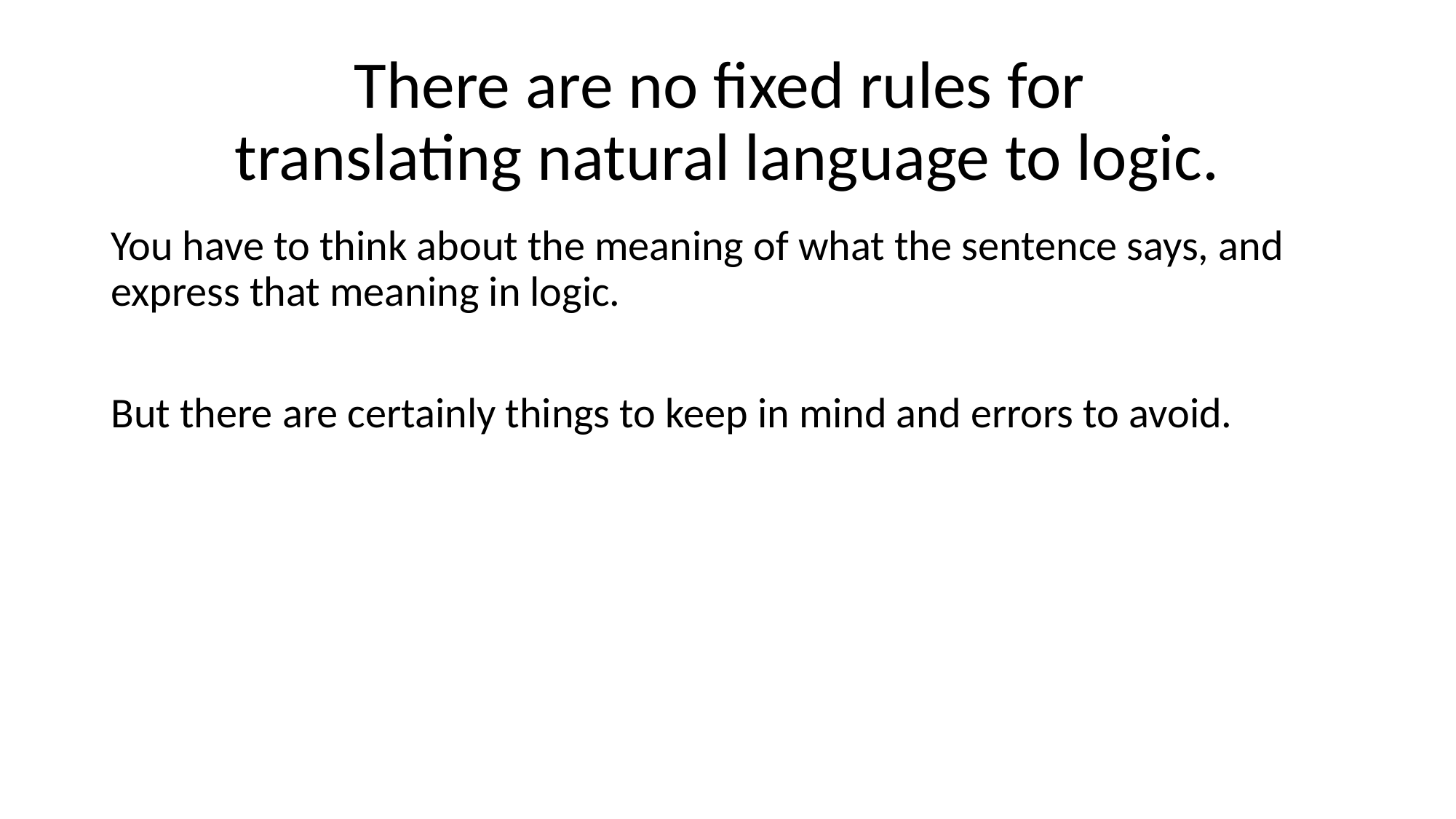

# There are no fixed rules for translating natural language to logic.
You have to think about the meaning of what the sentence says, and express that meaning in logic.

But there are certainly things to keep in mind and errors to avoid.